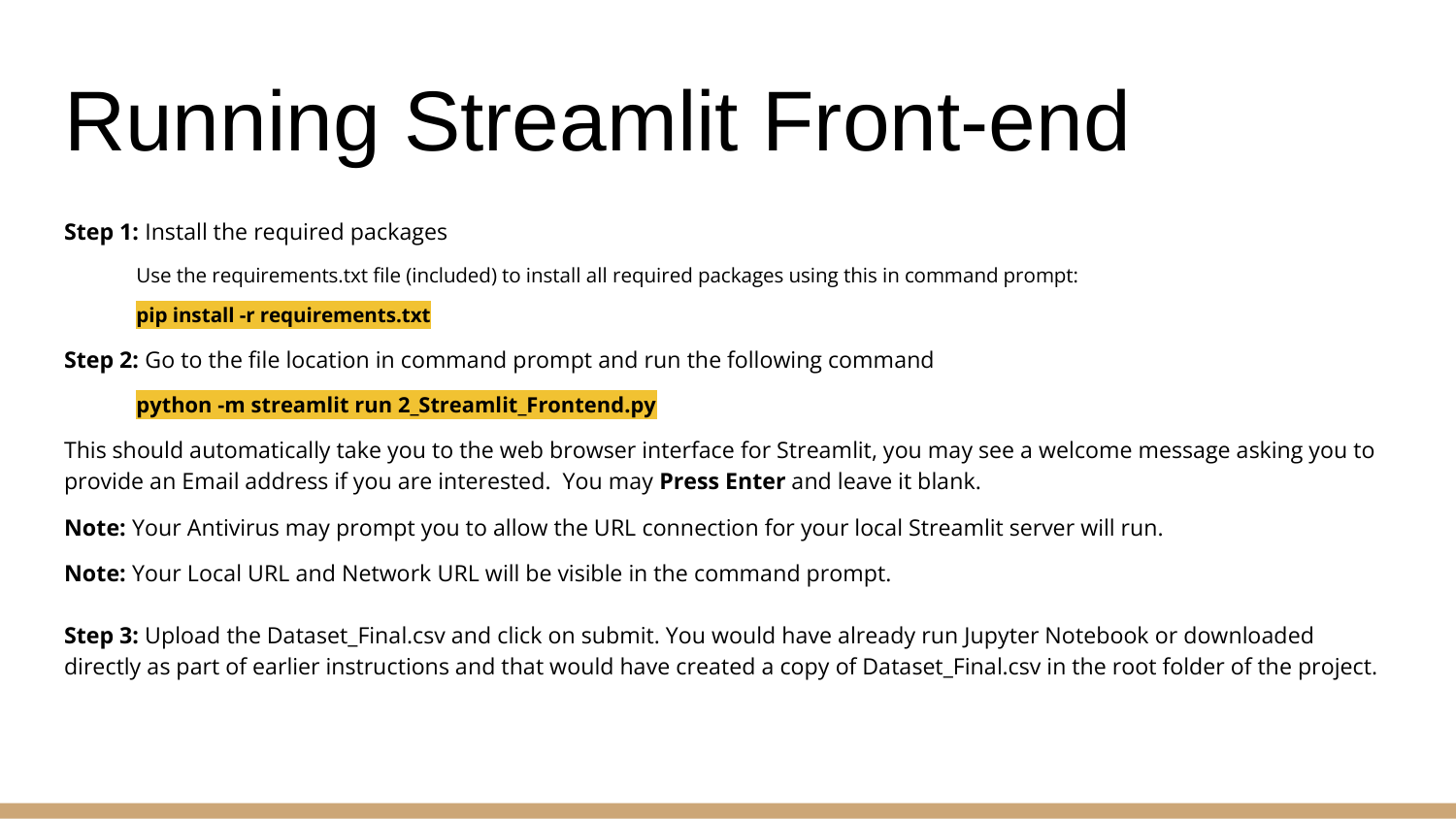

# Running Streamlit Front-end
Step 1: Install the required packages
Use the requirements.txt file (included) to install all required packages using this in command prompt:
pip install -r requirements.txt
Step 2: Go to the file location in command prompt and run the following command
python -m streamlit run 2_Streamlit_Frontend.py
This should automatically take you to the web browser interface for Streamlit, you may see a welcome message asking you to provide an Email address if you are interested.  You may Press Enter and leave it blank.
Note: Your Antivirus may prompt you to allow the URL connection for your local Streamlit server will run.
Note: Your Local URL and Network URL will be visible in the command prompt.

Step 3: Upload the Dataset_Final.csv and click on submit. You would have already run Jupyter Notebook or downloaded directly as part of earlier instructions and that would have created a copy of Dataset_Final.csv in the root folder of the project.